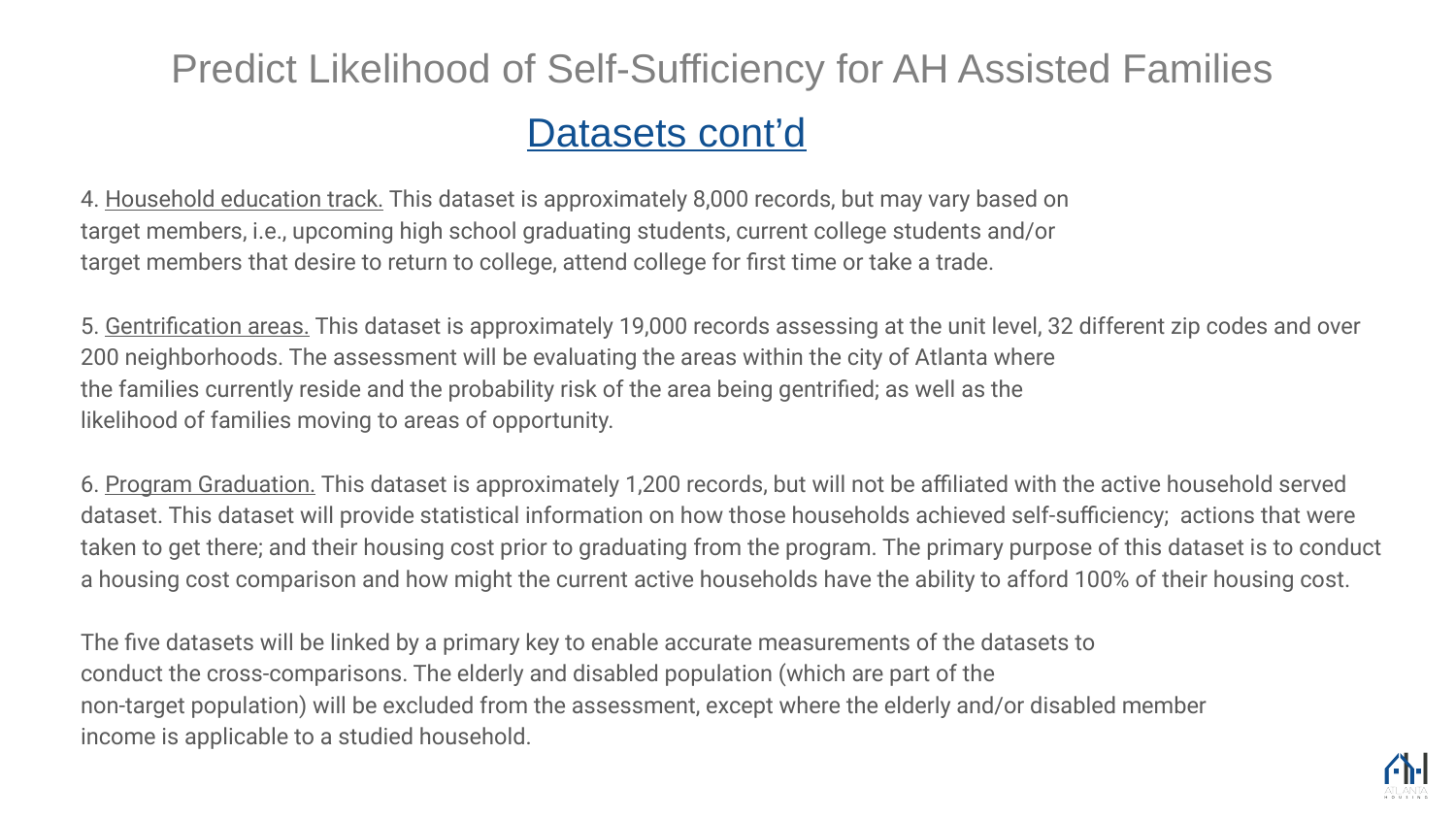

# Predict Likelihood of Self-Sufficiency for AH Assisted Families
Datasets cont’d
4. Household education track. This dataset is approximately 8,000 records, but may vary based on
target members, i.e., upcoming high school graduating students, current college students and/or
target members that desire to return to college, attend college for first time or take a trade.

5. Gentrification areas. This dataset is approximately 19,000 records assessing at the unit level, 32 different zip codes and over 200 neighborhoods. The assessment will be evaluating the areas within the city of Atlanta where
the families currently reside and the probability risk of the area being gentrified; as well as the
likelihood of families moving to areas of opportunity.

6. Program Graduation. This dataset is approximately 1,200 records, but will not be affiliated with the active household served dataset. This dataset will provide statistical information on how those households achieved self-sufficiency;  actions that were taken to get there; and their housing cost prior to graduating from the program. The primary purpose of this dataset is to conduct a housing cost comparison and how might the current active households have the ability to afford 100% of their housing cost.

The five datasets will be linked by a primary key to enable accurate measurements of the datasets to
conduct the cross-comparisons. The elderly and disabled population (which are part of the
non-target population) will be excluded from the assessment, except where the elderly and/or disabled member
income is applicable to a studied household.